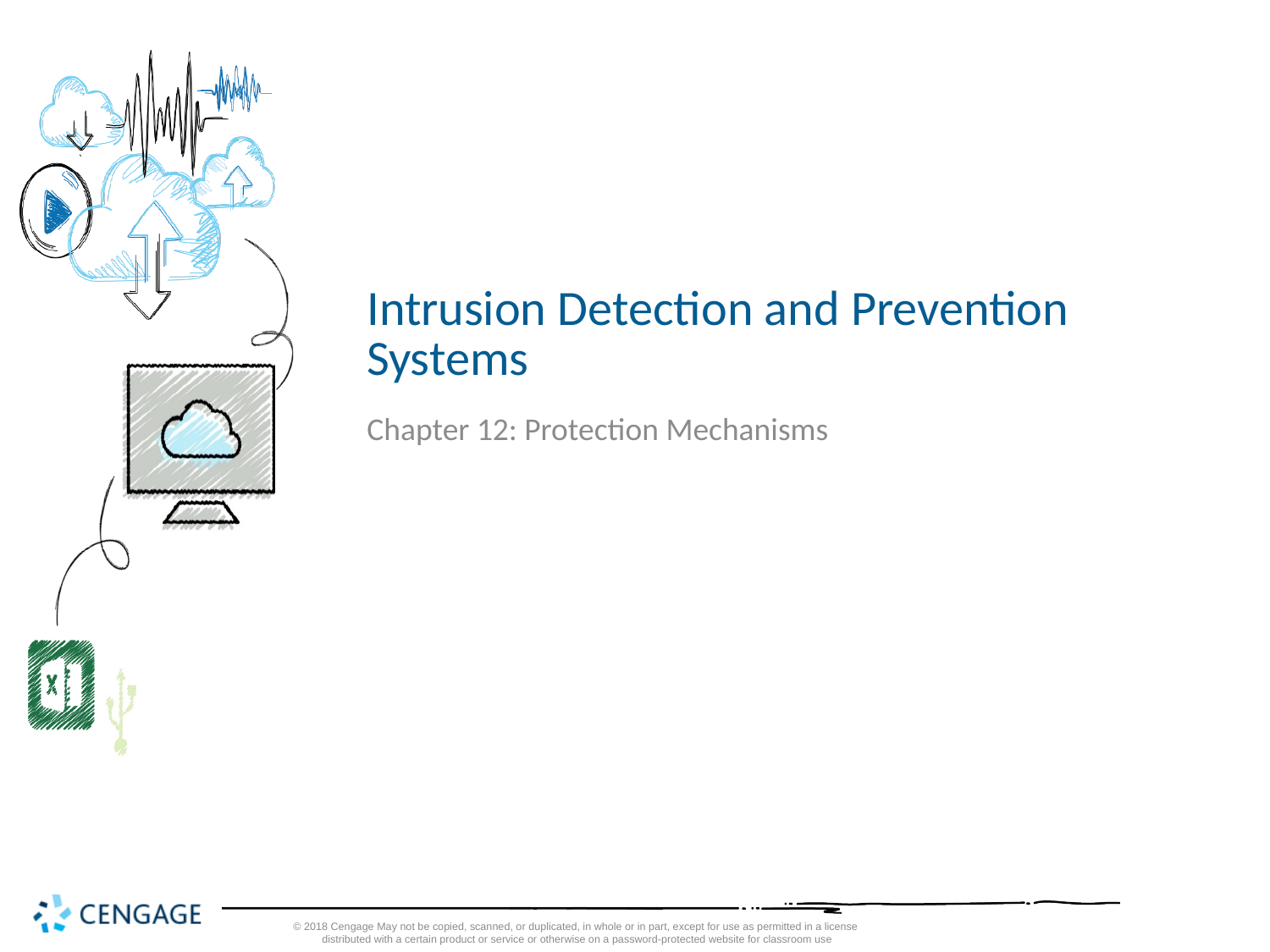

# Intrusion Detection and Prevention Systems
Chapter 12: Protection Mechanisms